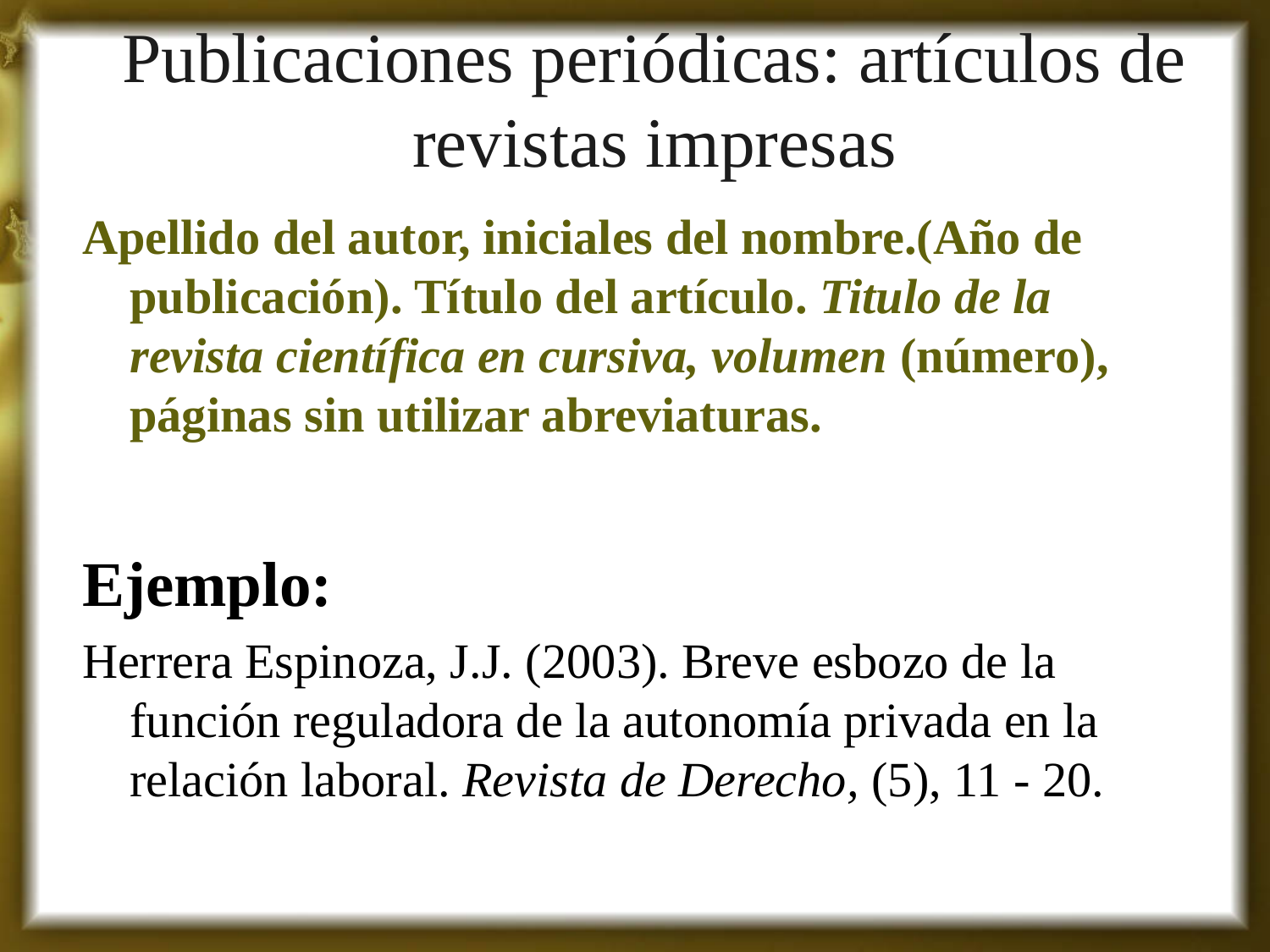

# Publicaciones periódicas: artículos de revistas impresas
Apellido del autor, iniciales del nombre.(Año de 	publicación). Título del artículo. Titulo de la 	revista científica en cursiva, volumen (número), 	páginas sin utilizar abreviaturas.

Ejemplo:
Herrera Espinoza, J.J. (2003). Breve esbozo de la función reguladora de la autonomía privada en la relación laboral. Revista de Derecho, (5), 11 - 20.